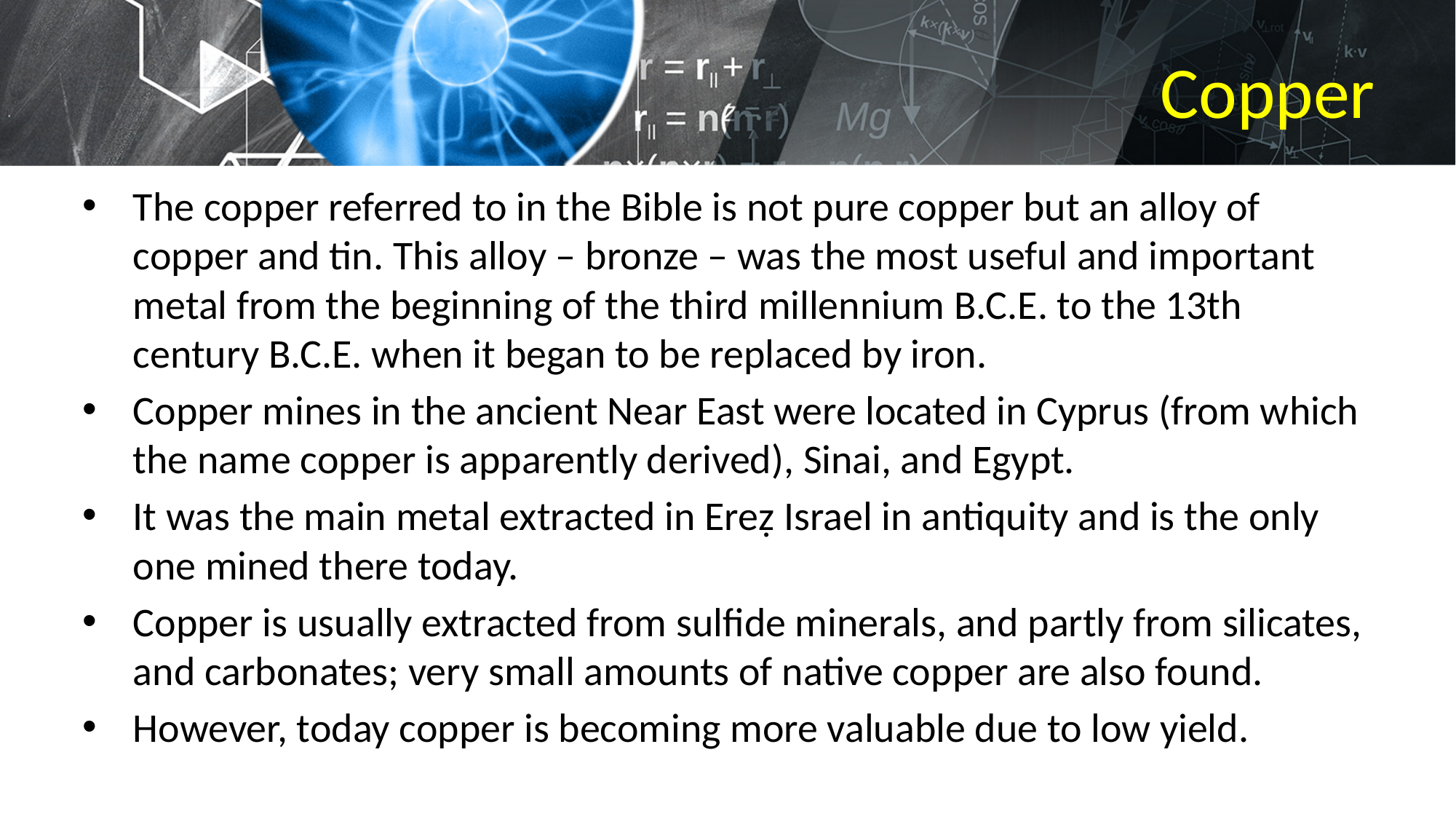

# Copper
The copper referred to in the Bible is not pure copper but an alloy of copper and tin. This alloy – bronze – was the most useful and important metal from the beginning of the third millennium B.C.E. to the 13th century B.C.E. when it began to be replaced by iron.
Copper mines in the ancient Near East were located in Cyprus (from which the name copper is apparently derived), Sinai, and Egypt.
It was the main metal extracted in Ereẓ Israel in antiquity and is the only one mined there today.
Copper is usually extracted from sulfide minerals, and partly from silicates, and carbonates; very small amounts of native copper are also found.
However, today copper is becoming more valuable due to low yield.